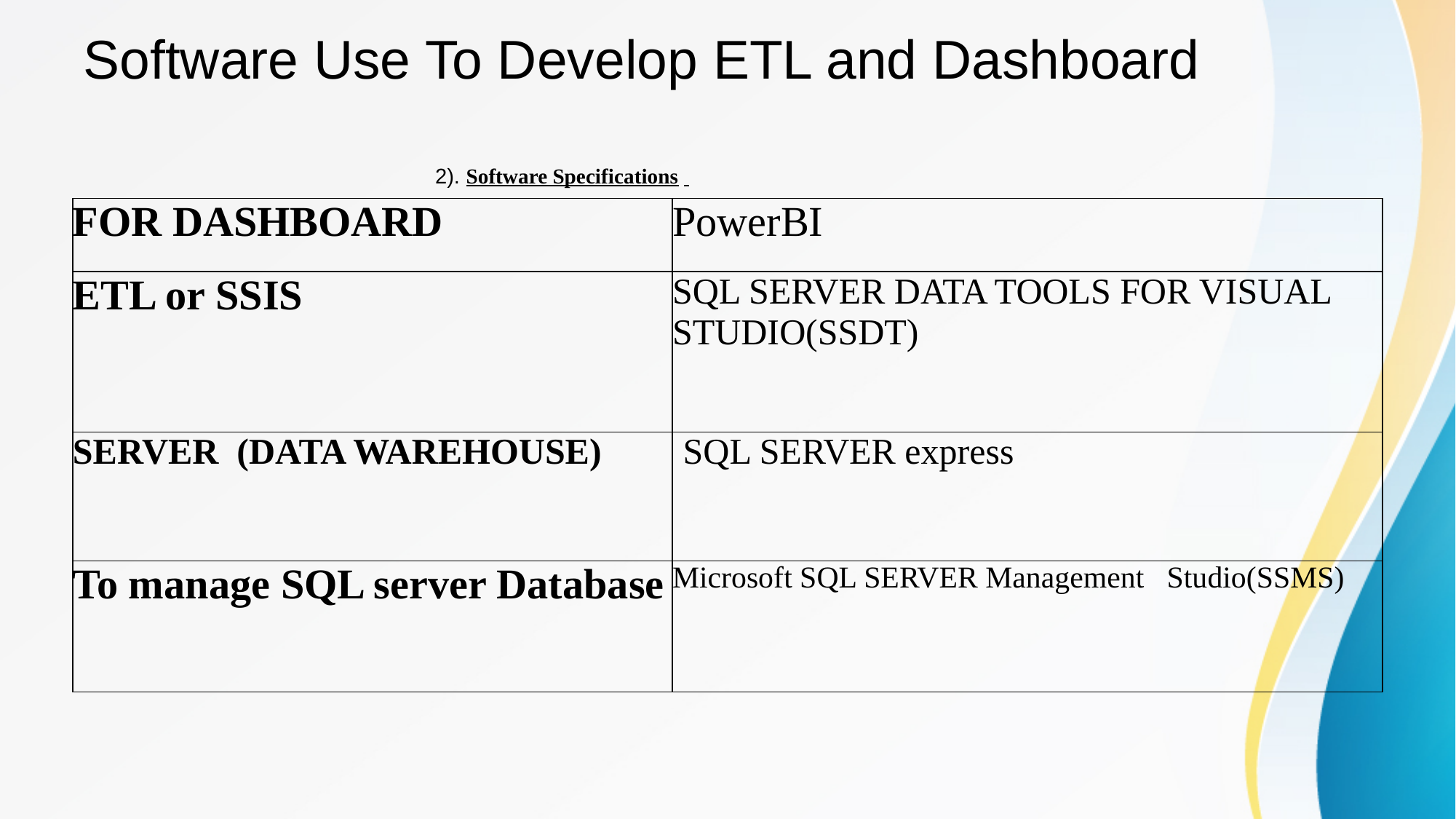

# Software Use To Develop ETL and Dashboard

2). Software Specifications
| FOR DASHBOARD | PowerBI |
| --- | --- |
| ETL or SSIS | SQL SERVER DATA TOOLS FOR VISUAL STUDIO(SSDT) |
| SERVER (DATA WAREHOUSE) | SQL SERVER express |
| To manage SQL server Database | Microsoft SQL SERVER Management Studio(SSMS) |